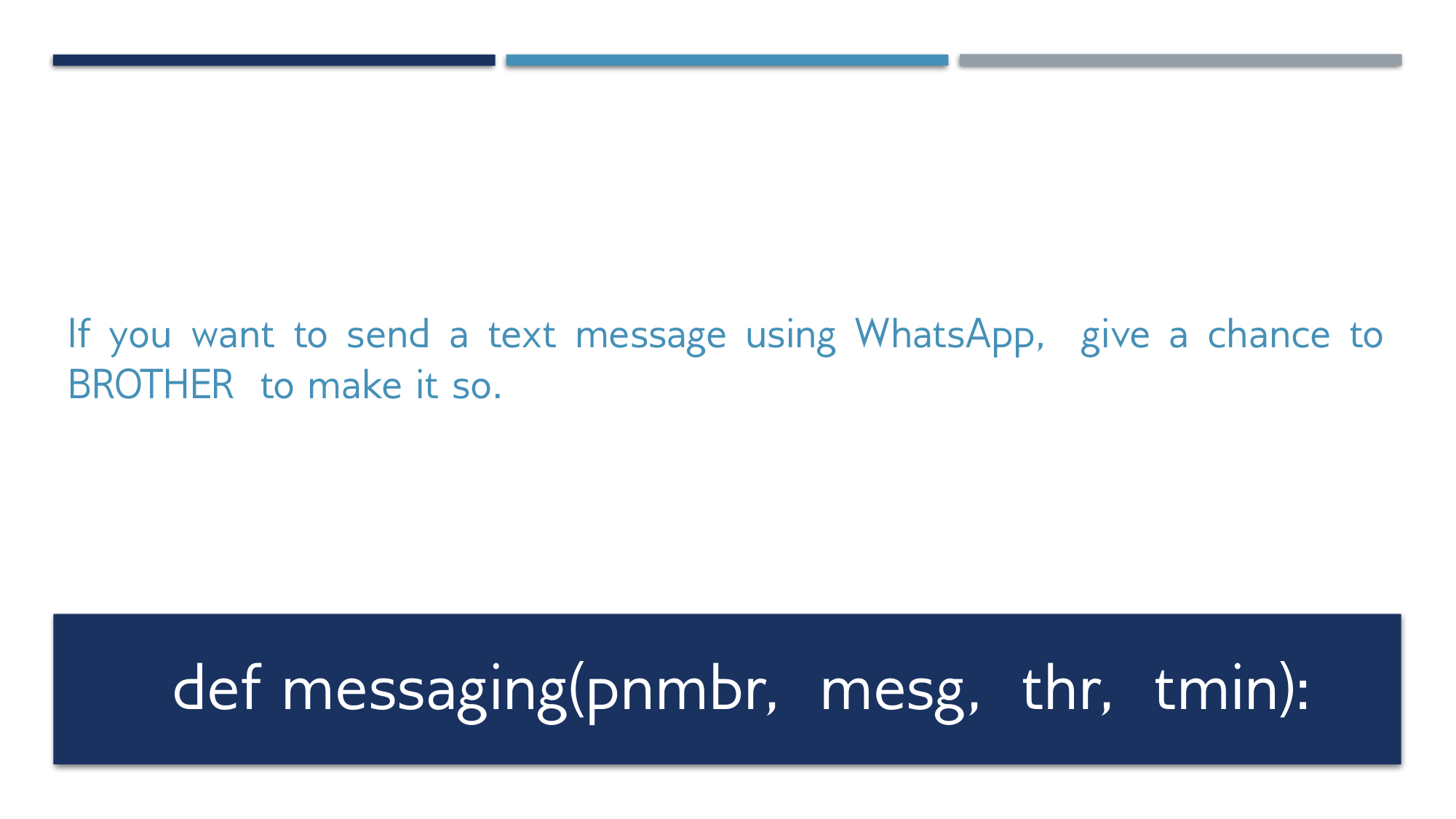

If you want to send a text message using WhatsApp,  give a chance to BROTHER  to make it so.
# def messaging(pnmbr,  mesg,  thr,  tmin):